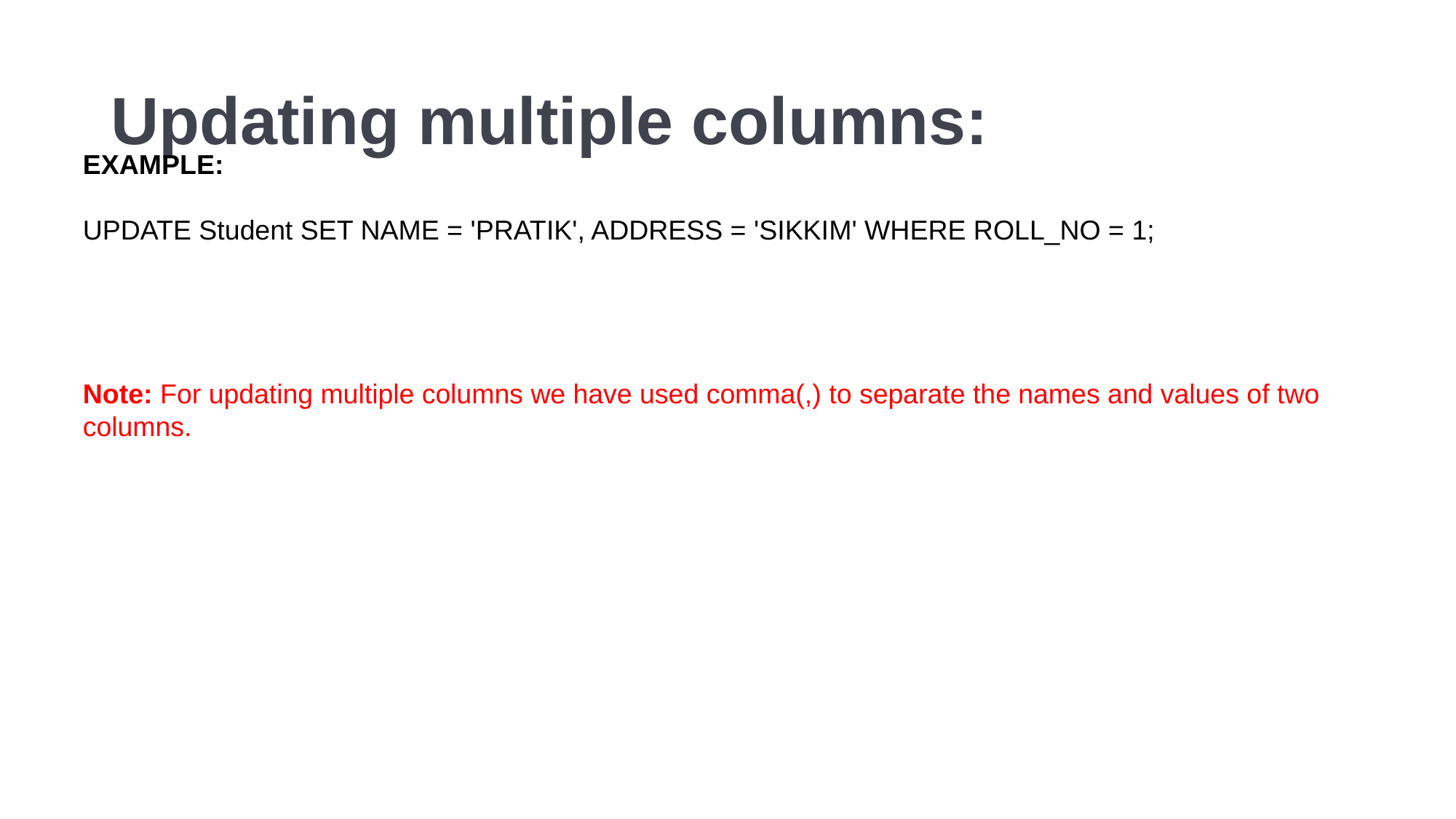

# Updating multiple columns:
EXAMPLE:

UPDATE Student SET NAME = 'PRATIK', ADDRESS = 'SIKKIM' WHERE ROLL_NO = 1;

Note: For updating multiple columns we have used comma(,) to separate the names and values of two columns.